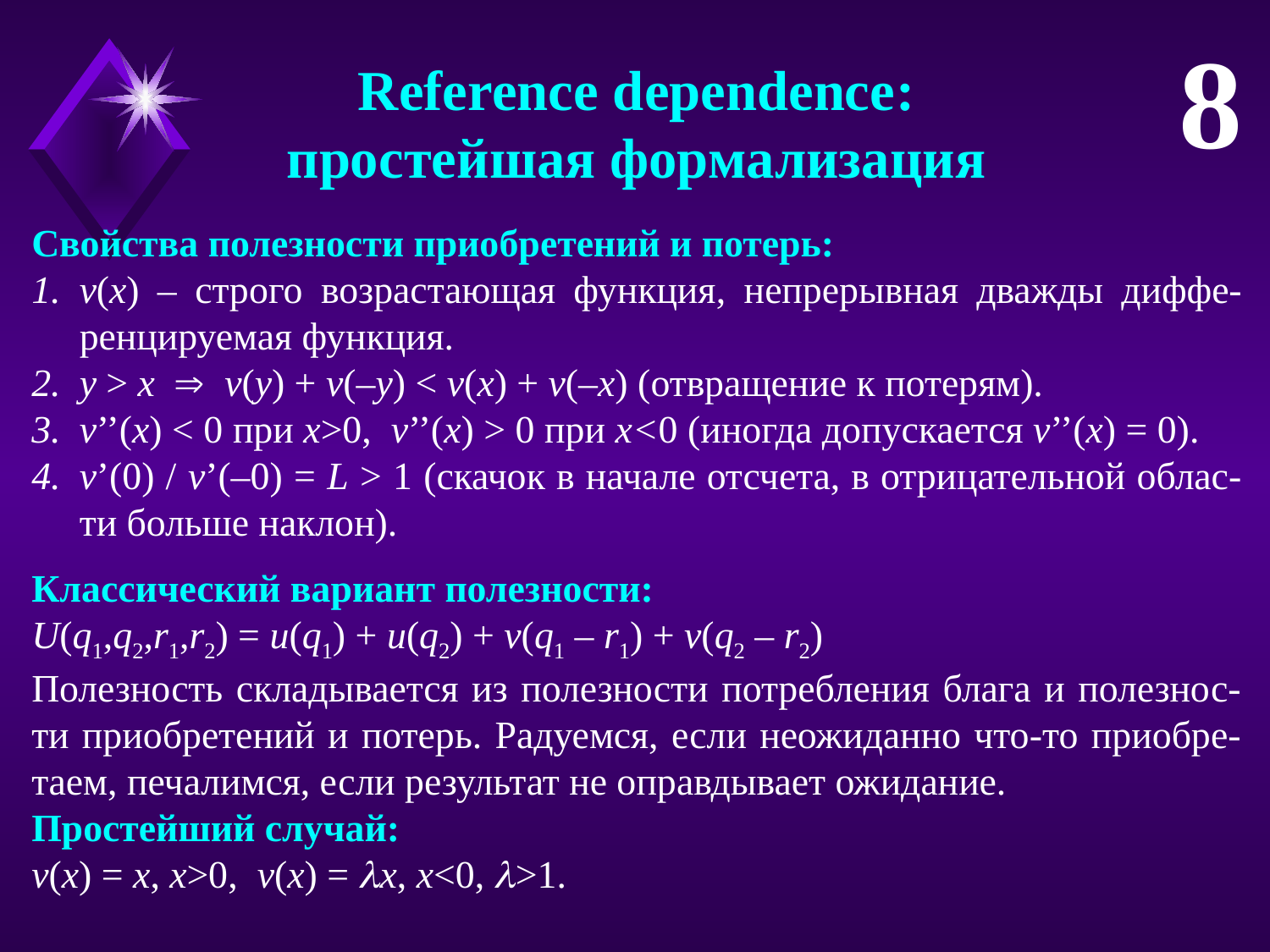

8
Reference dependence:
простейшая формализация
Свойства полезности приобретений и потерь:
v(x) – строго возрастающая функция, непрерывная дважды диффе-ренцируемая функция.
y > x  ⇒  v(y) + v(–y) < v(x) + v(–x) (отвращение к потерям).
v’’(x) < 0 при x>0,  v’’(x) > 0 при x<0 (иногда допускается v’’(x) = 0).
v’(0) / v’(–0) = L > 1 (скачок в начале отсчета, в отрицательной облас-ти больше наклон).
Классический вариант полезности:
U(q1,q2,r1,r2) = u(q1) + u(q2) + v(q1 – r1) + v(q2 – r2)
Полезность складывается из полезности потребления блага и полезнос-ти приобретений и потерь. Радуемся, если неожиданно что-то приобре-таем, печалимся, если результат не оправдывает ожидание.
Простейший случай:
v(x) = x, x>0,  v(x) = λx, x<0, λ>1.